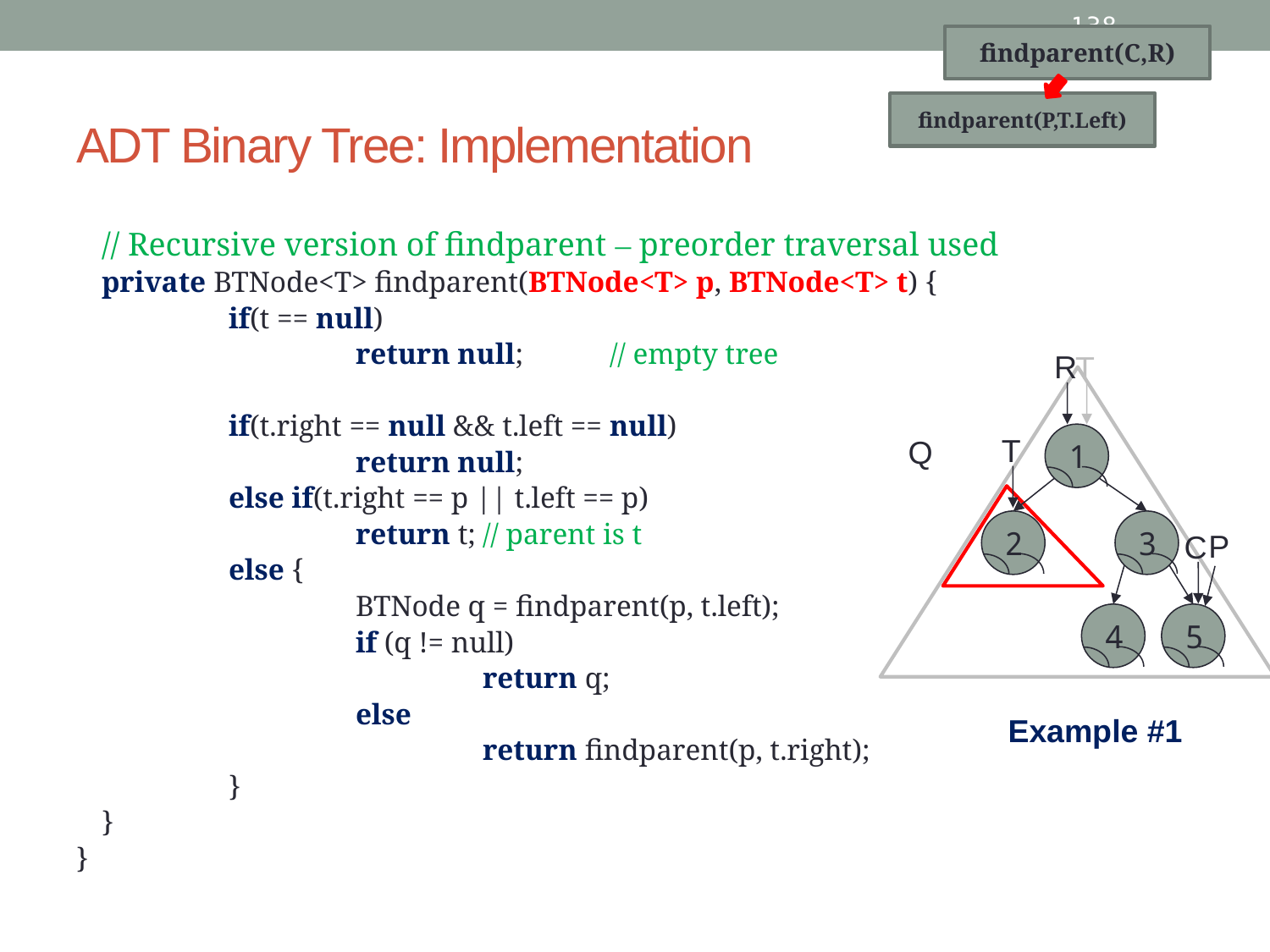

138
findparent(C,R)
# ADT Binary Tree: Implementation

findparent(P,T.Left)
	// Recursive version of findparent – preorder traversal used
	private BTNode<T> findparent(BTNode<T> p, BTNode<T> t) {
		if(t == null)
			return null;	// empty tree

		if(t.right == null && t.left == null)
			return null;
		else if(t.right == p || t.left == p)
			return t;	// parent is t
		else {
			BTNode q = findparent(p, t.left);
			if (q != null)
				return q;
			else
				return findparent(p, t.right);
		}
	}
}
R
T

1

T
Q

2

3

P
C

4

5

Example #1